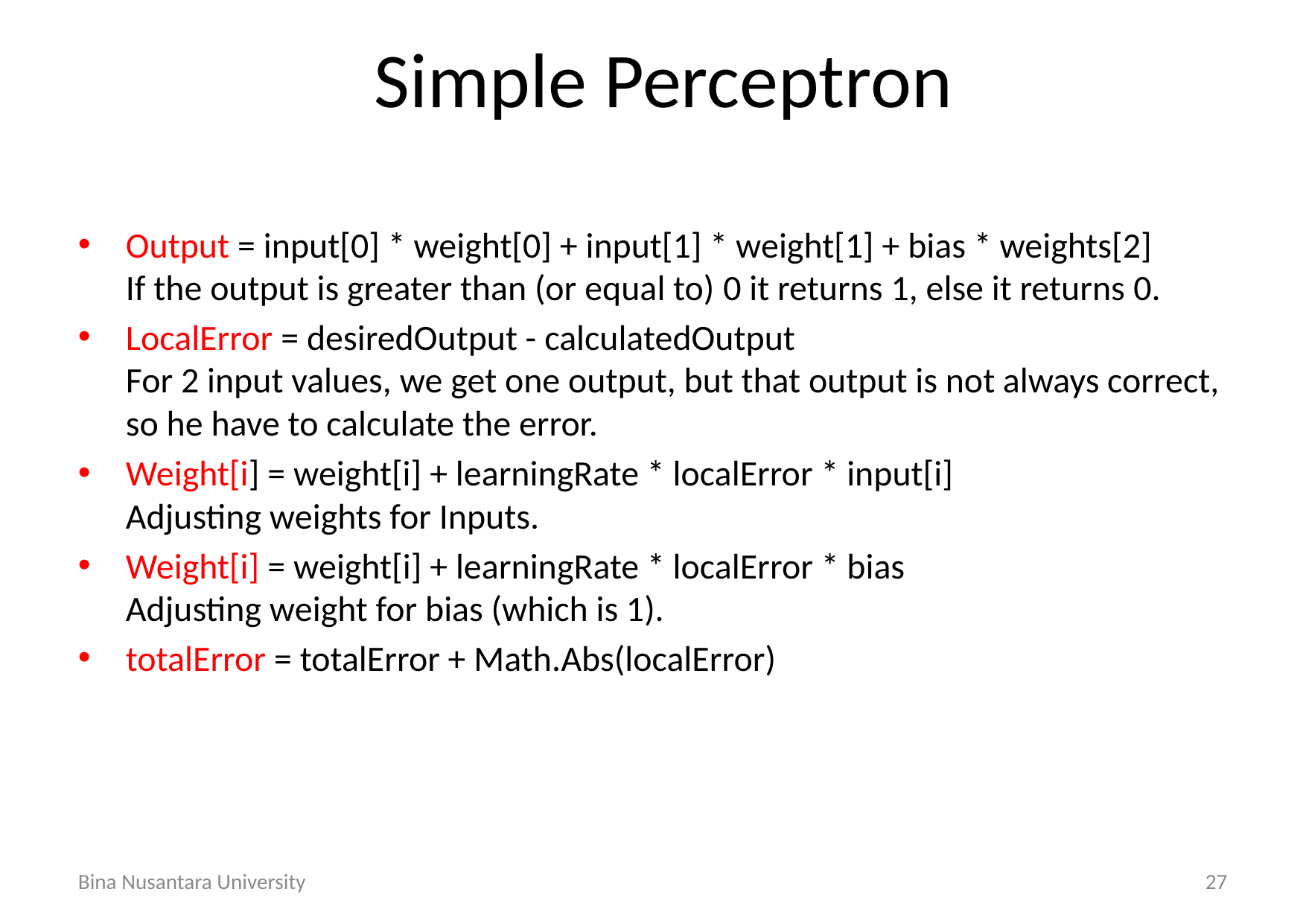

# Simple Perceptron
Output = input[0] * weight[0] + input[1] * weight[1] + bias * weights[2]
If the output is greater than (or equal to) 0 it returns 1, else it returns 0.
LocalError = desiredOutput - calculatedOutput
For 2 input values, we get one output, but that output is not always correct, so he have to calculate the error.
Weight[i] = weight[i] + learningRate * localError * input[i]
Adjusting weights for Inputs.
Weight[i] = weight[i] + learningRate * localError * bias
Adjusting weight for bias (which is 1).
totalError = totalError + Math.Abs(localError)

Bina Nusantara University
27